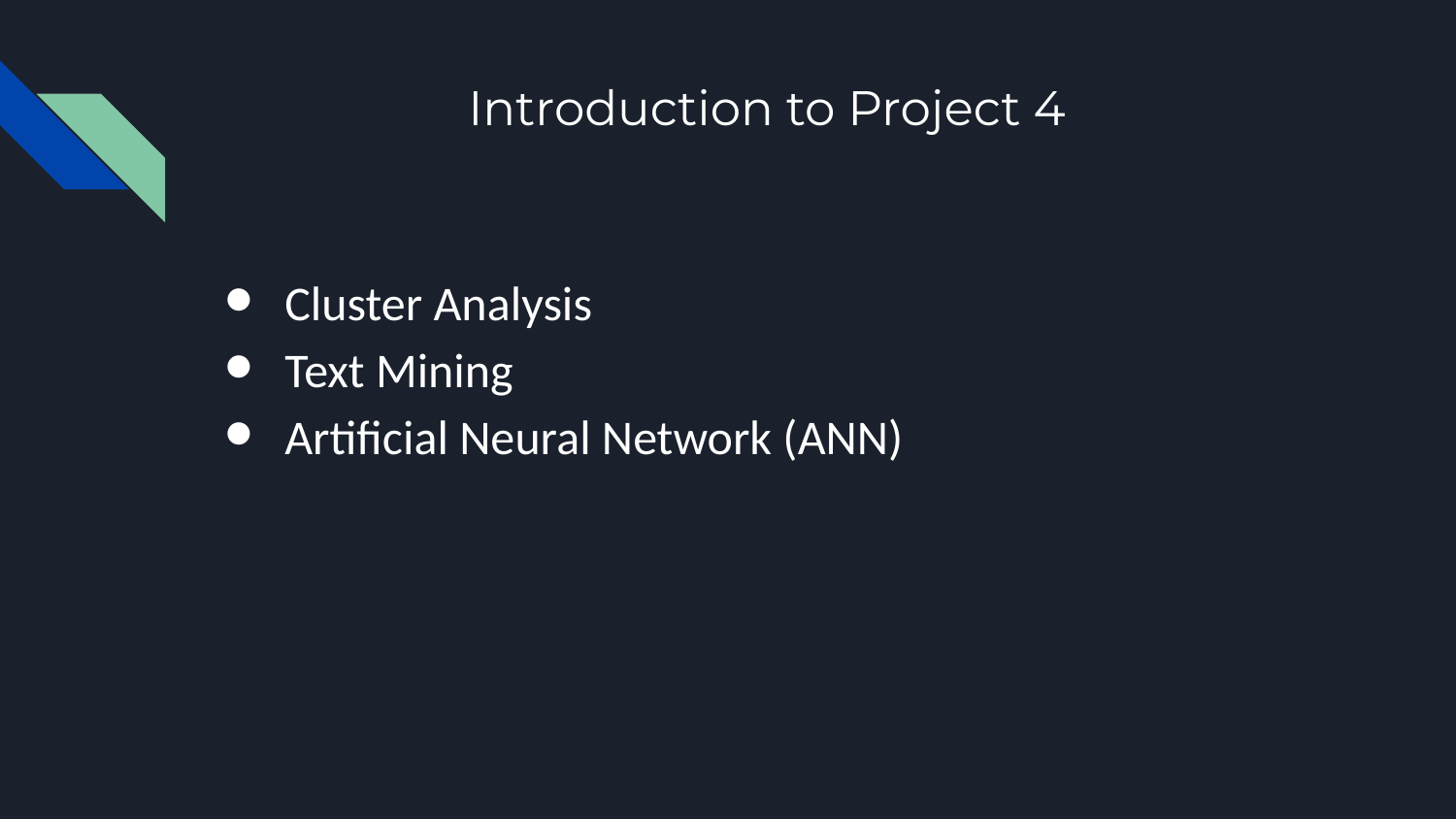

# Introduction to Project 4
Cluster Analysis
Text Mining
Artificial Neural Network (ANN)